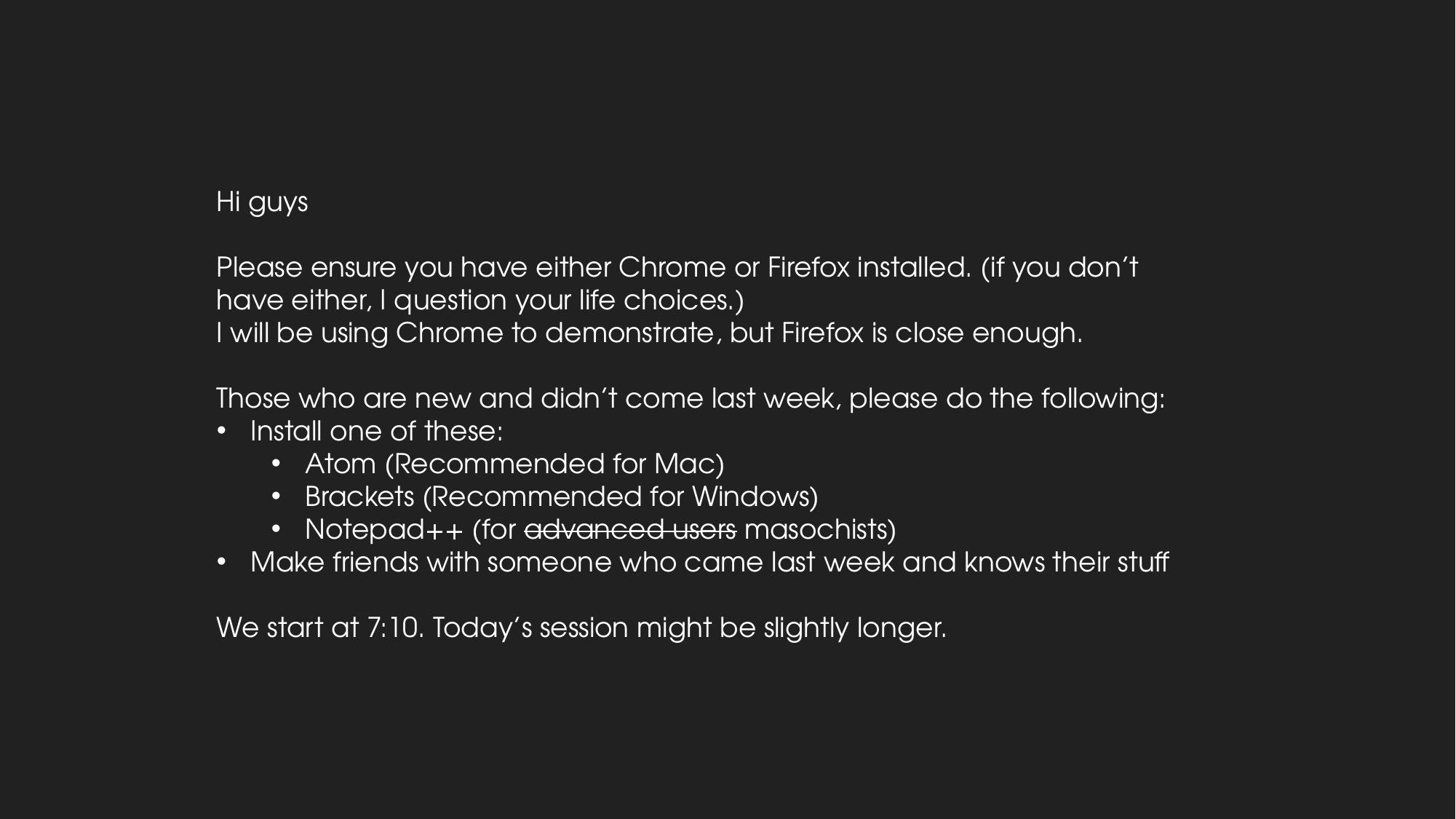

Hi guys

Please ensure you have either Chrome or Firefox installed. (if you don’t have either, I question your life choices.)
I will be using Chrome to demonstrate, but Firefox is close enough.

Those who are new and didn’t come last week, please do the following:
Install one of these:
Atom (Recommended for Mac)
Brackets (Recommended for Windows)
Notepad++ (for advanced users masochists)
Make friends with someone who came last week and knows their stuff

We start at 7:10. Today’s session might be slightly longer.